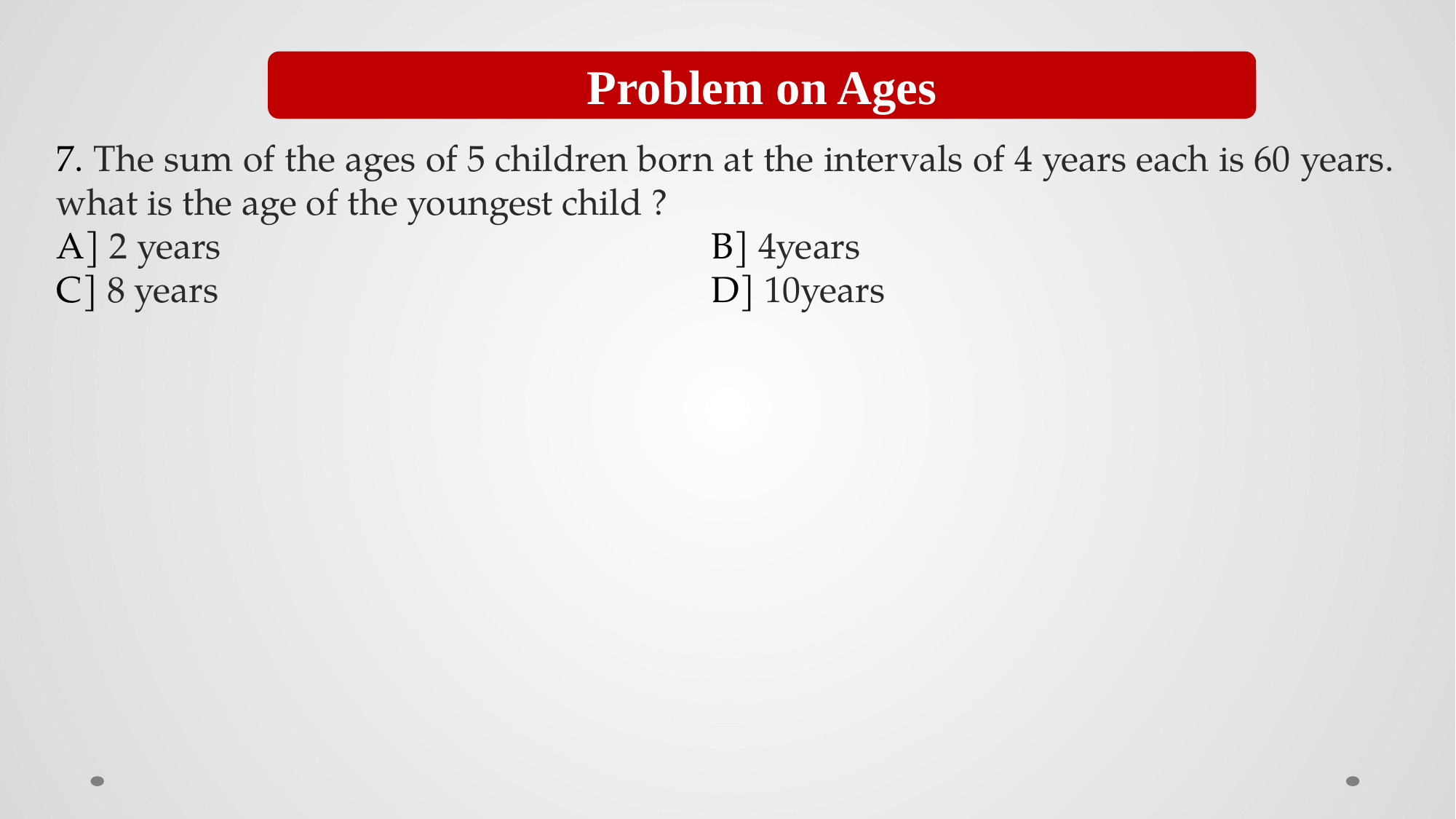

Problem on Ages
7. The sum of the ages of 5 children born at the intervals of 4 years each is 60 years. what is the age of the youngest child ?
A] 2 years					B] 4years
C] 8 years					D] 10years